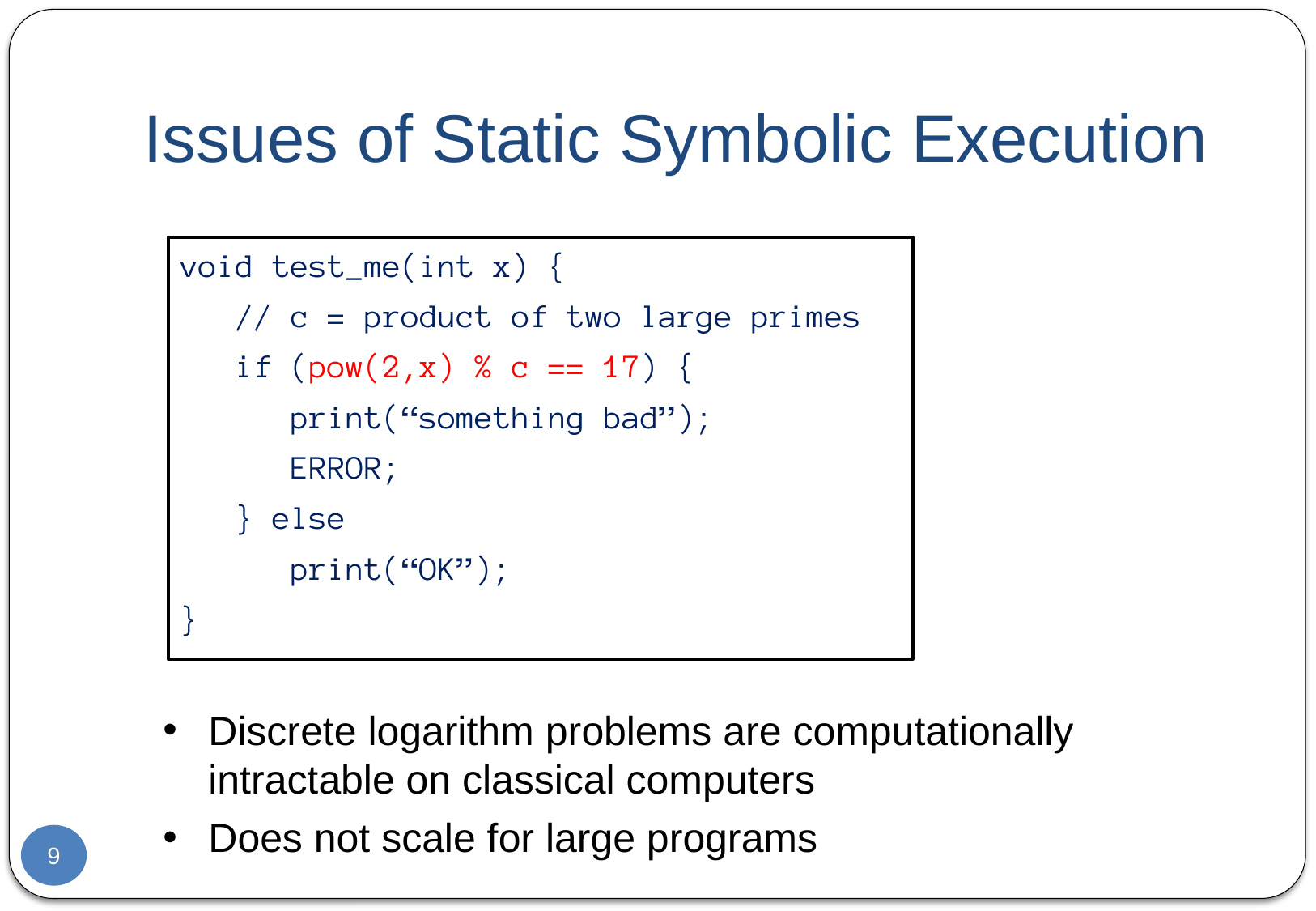

# Issues of Static Symbolic Execution
void test_me(int x) {
   // c = product of two large primes
   if (pow(2,x) % c == 17) {
      print(“something bad”);
      ERROR;
   } else
      print(“OK”);
}
Discrete logarithm problems are computationally intractable on classical computers
Does not scale for large programs
9